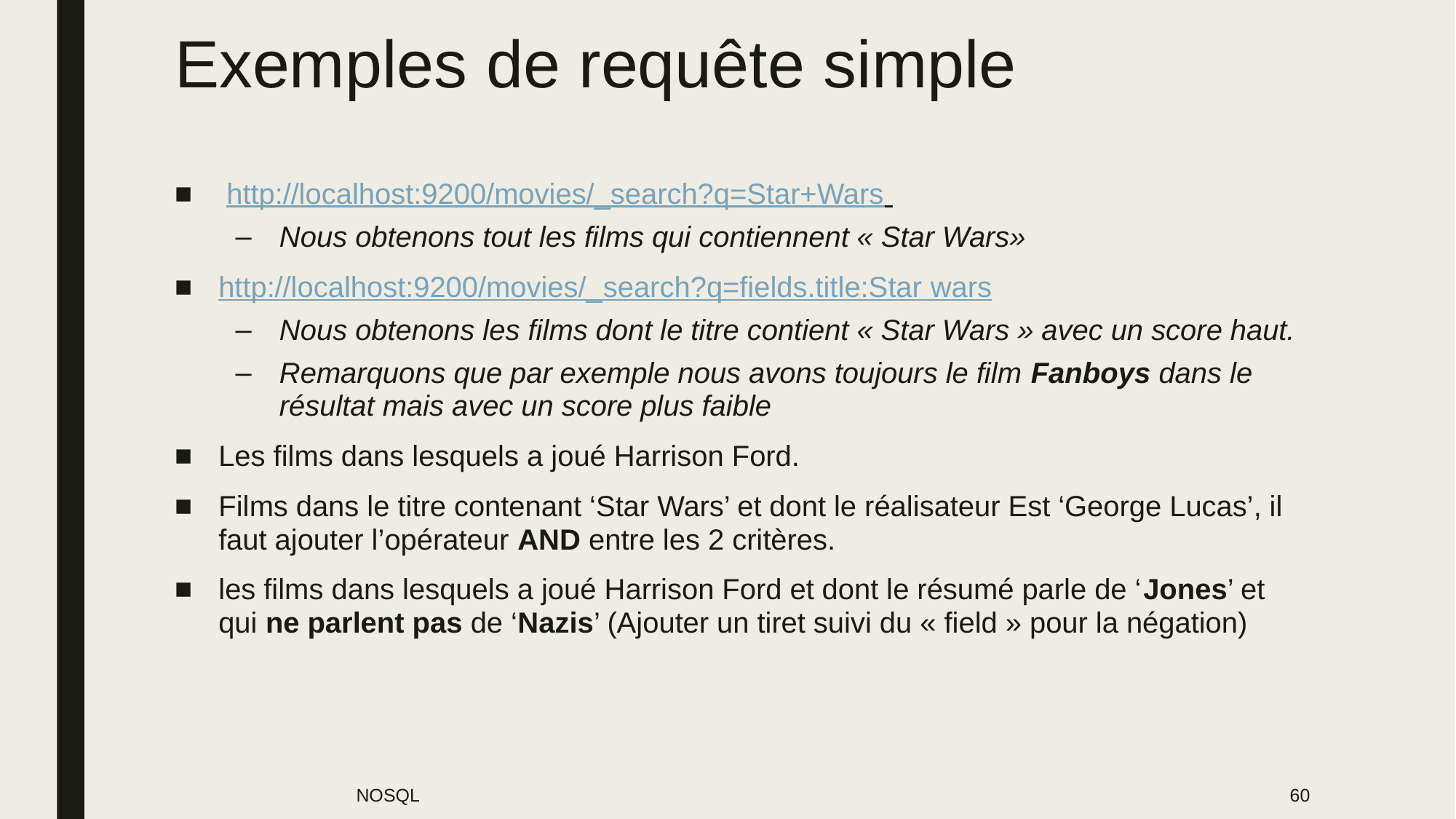

# Exemples de requête simple
 http://localhost:9200/movies/_search?q=Star+Wars
Nous obtenons tout les films qui contiennent « Star Wars»
http://localhost:9200/movies/_search?q=fields.title:Star wars
Nous obtenons les films dont le titre contient « Star Wars » avec un score haut.
Remarquons que par exemple nous avons toujours le film Fanboys dans le résultat mais avec un score plus faible
Les films dans lesquels a joué Harrison Ford.
Films dans le titre contenant ‘Star Wars’ et dont le réalisateur Est ‘George Lucas’, il faut ajouter l’opérateur AND entre les 2 critères.
les films dans lesquels a joué Harrison Ford et dont le résumé parle de ‘Jones’ et qui ne parlent pas de ‘Nazis’ (Ajouter un tiret suivi du « field » pour la négation)
NOSQL
60